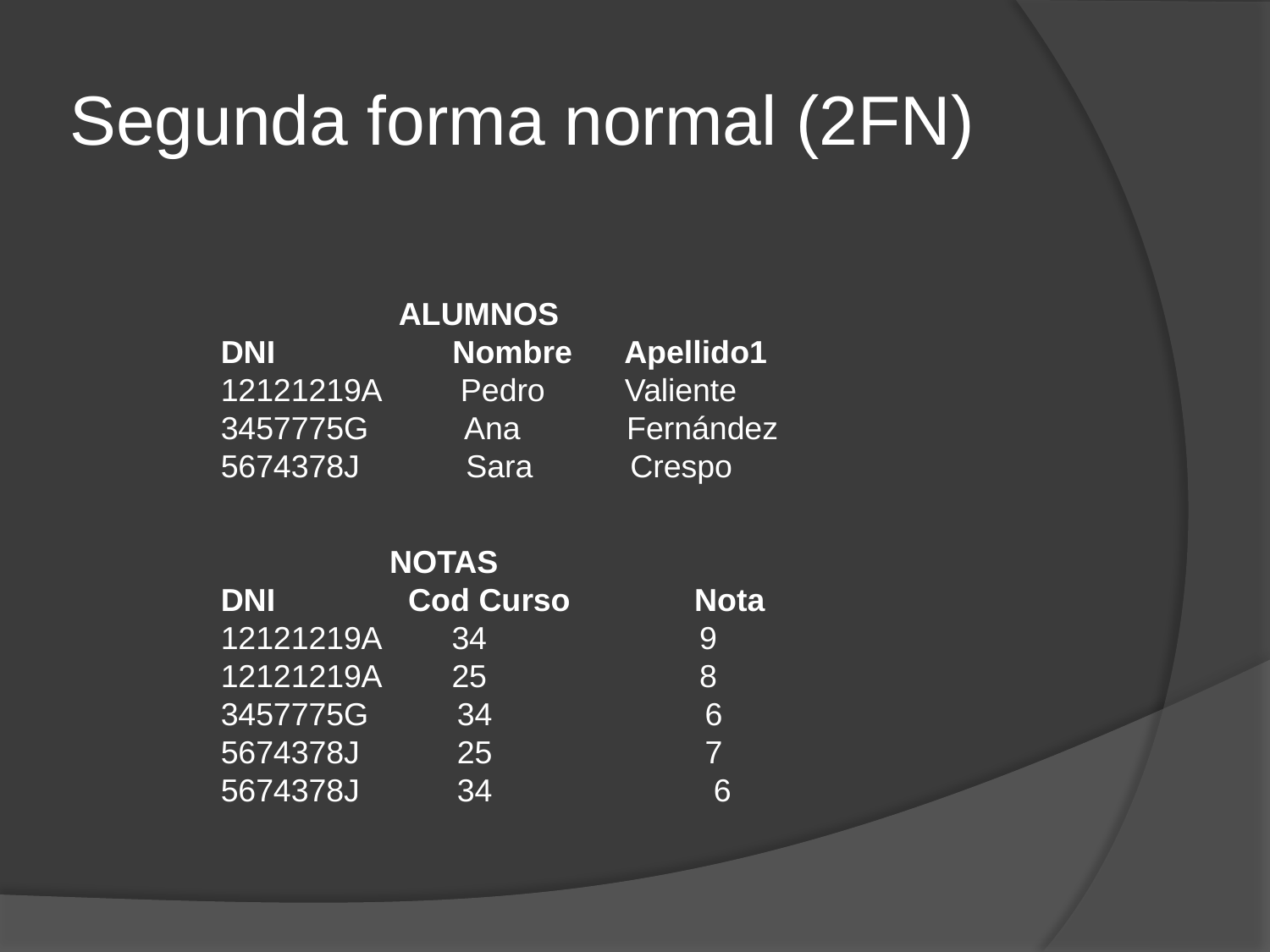

# Segunda forma normal (2FN)
                    ALUMNOS
DNI                    Nombre      Apellido1
12121219A         Pedro         Valiente
3457775G           Ana            Fernández
5674378J            Sara           Crespo
                   NOTAS
DNI               Cod Curso              Nota
12121219A        34                        9
12121219A        25                        8
3457775G          34                        6
5674378J           25                        7
5674378J           34                         6